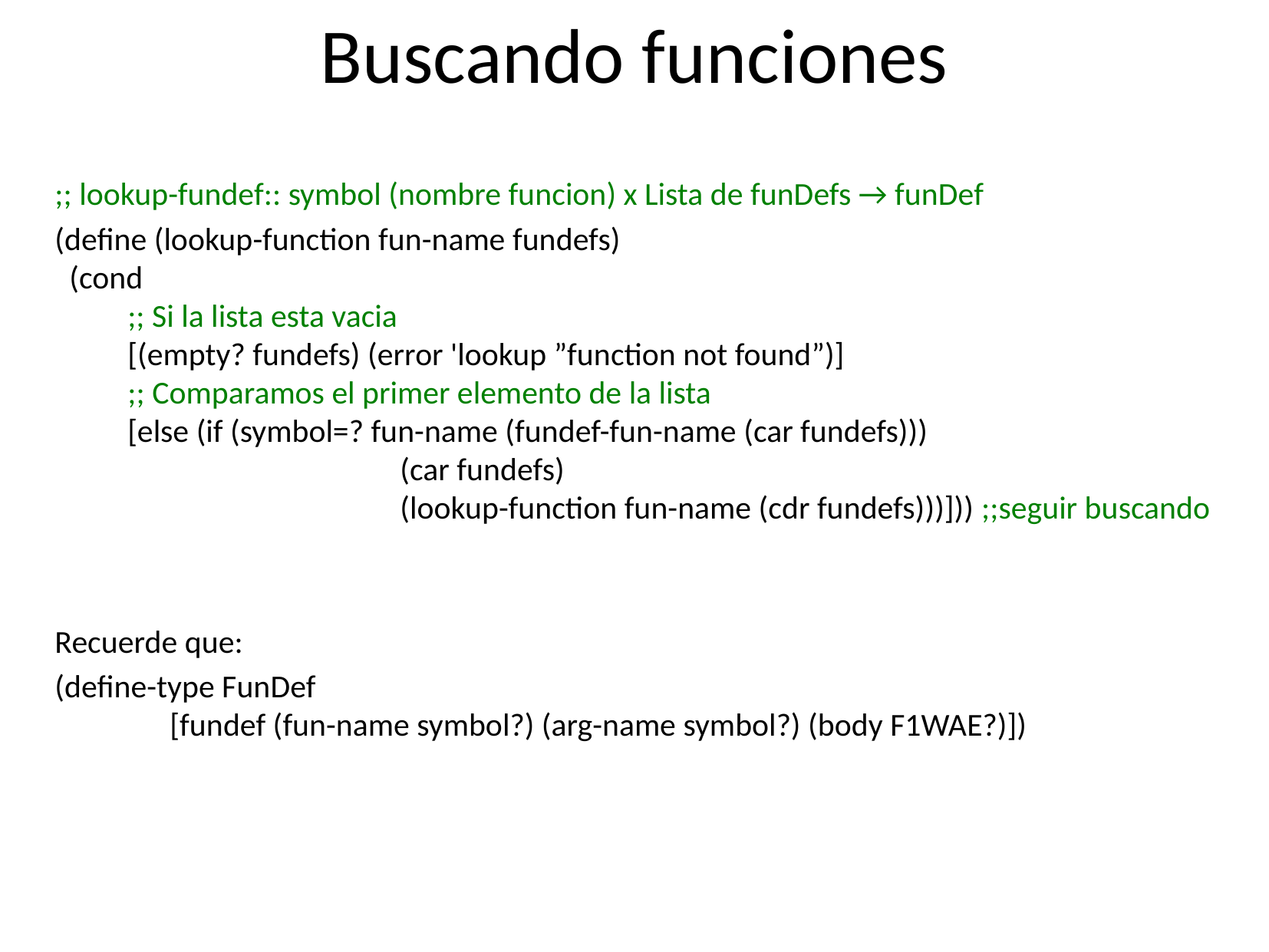

Buscando funciones
;; lookup-fundef:: symbol (nombre funcion) x Lista de funDefs → funDef
(define (lookup-function fun-name fundefs)
  (cond
          ;; Si la lista esta vacia
          [(empty? fundefs) (error 'lookup ”function not found”)]
          ;; Comparamos el primer elemento de la lista
          [else (if (symbol=? fun-name (fundef-fun-name (car fundefs)))
		   	(car fundefs)
		   	(lookup-function fun-name (cdr fundefs)))])) ;;seguir buscando

Recuerde que:
(define-type FunDef
	[fundef (fun-name symbol?) (arg-name symbol?) (body F1WAE?)])